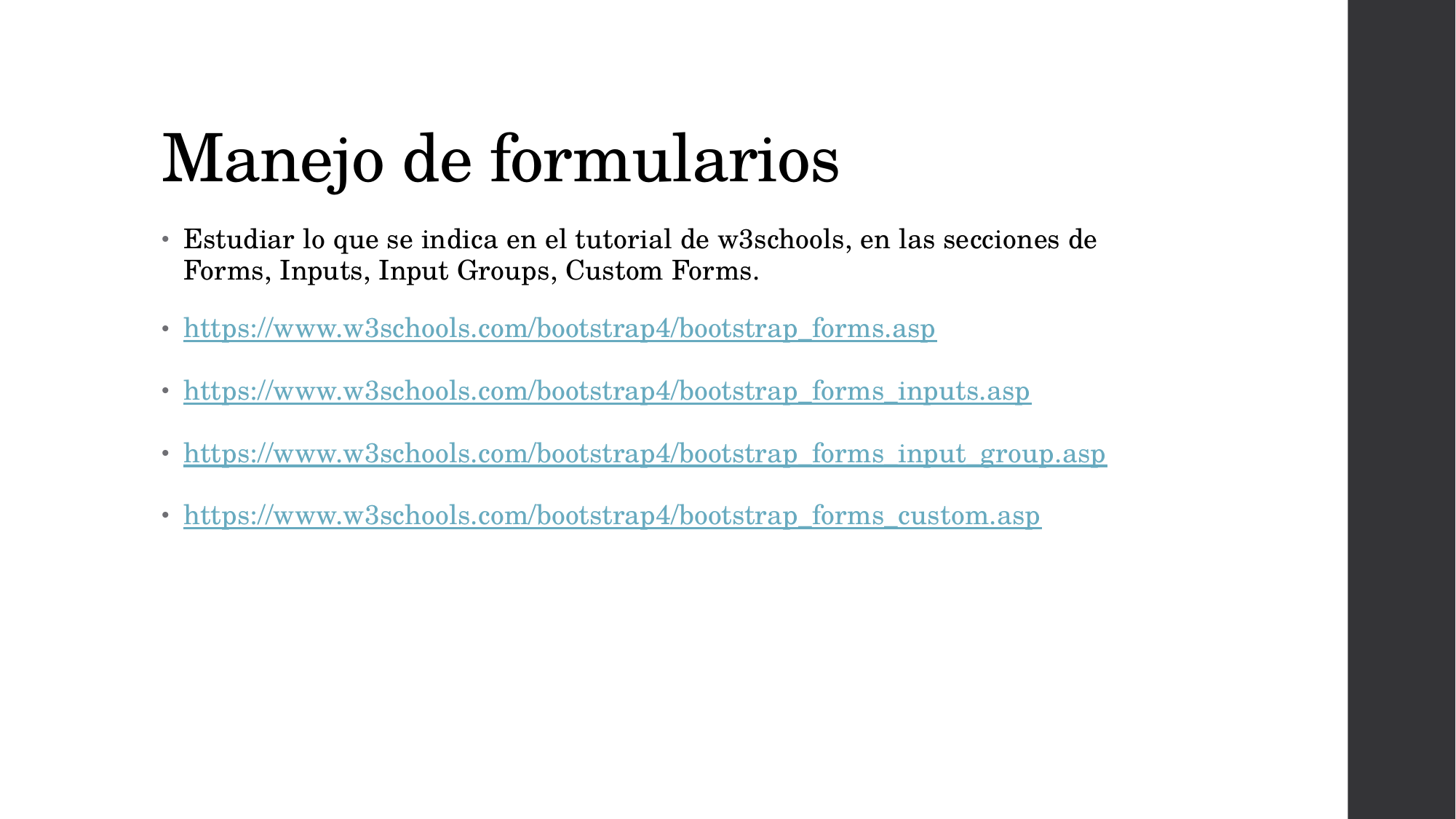

# Manejo de formularios
Estudiar lo que se indica en el tutorial de w3schools, en las secciones de Forms, Inputs, Input Groups, Custom Forms.
https://www.w3schools.com/bootstrap4/bootstrap_forms.asp
https://www.w3schools.com/bootstrap4/bootstrap_forms_inputs.asp
https://www.w3schools.com/bootstrap4/bootstrap_forms_input_group.asp
https://www.w3schools.com/bootstrap4/bootstrap_forms_custom.asp